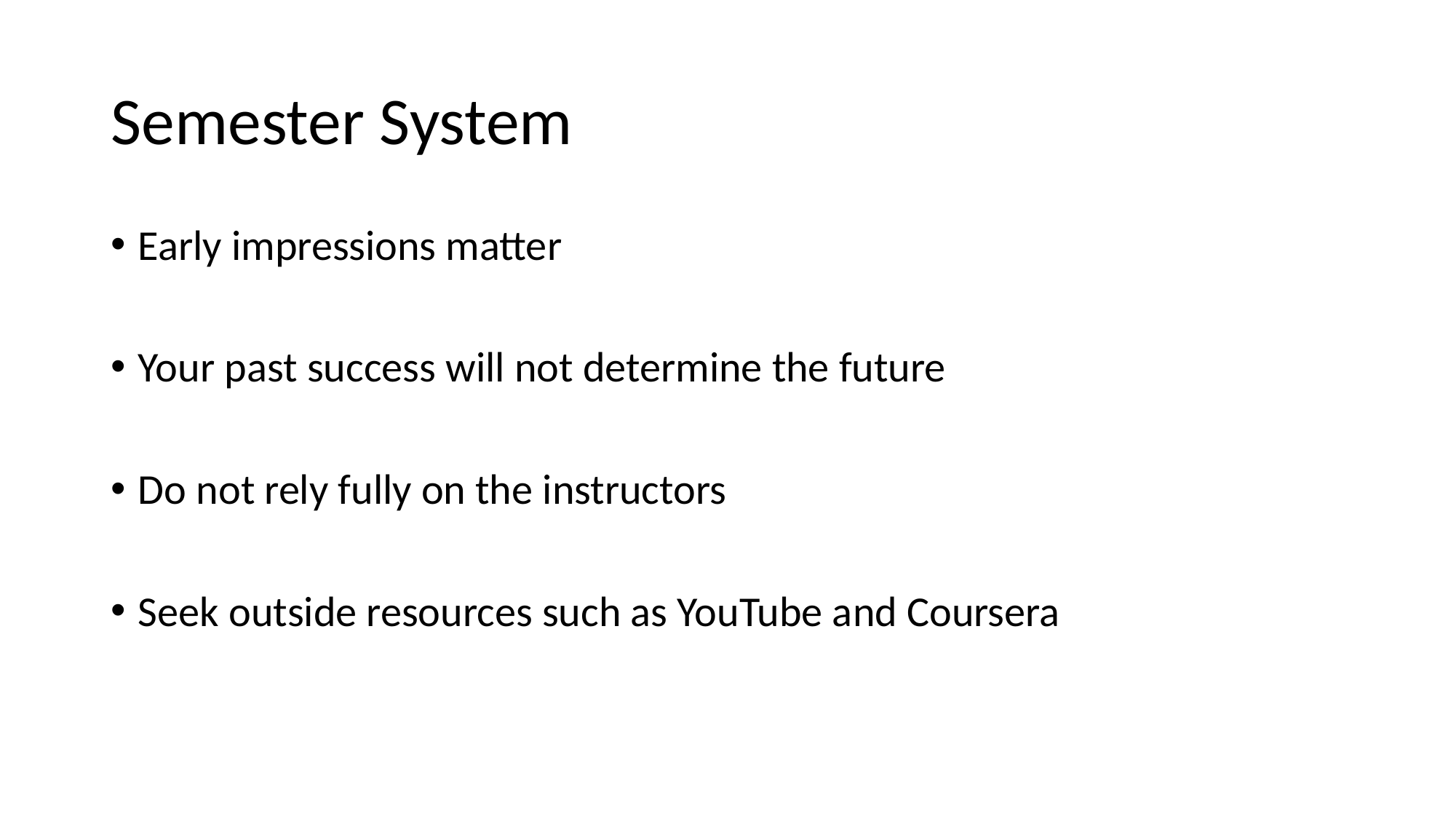

# Semester System
Early impressions matter

Your past success will not determine the future

Do not rely fully on the instructors

Seek outside resources such as YouTube and Coursera